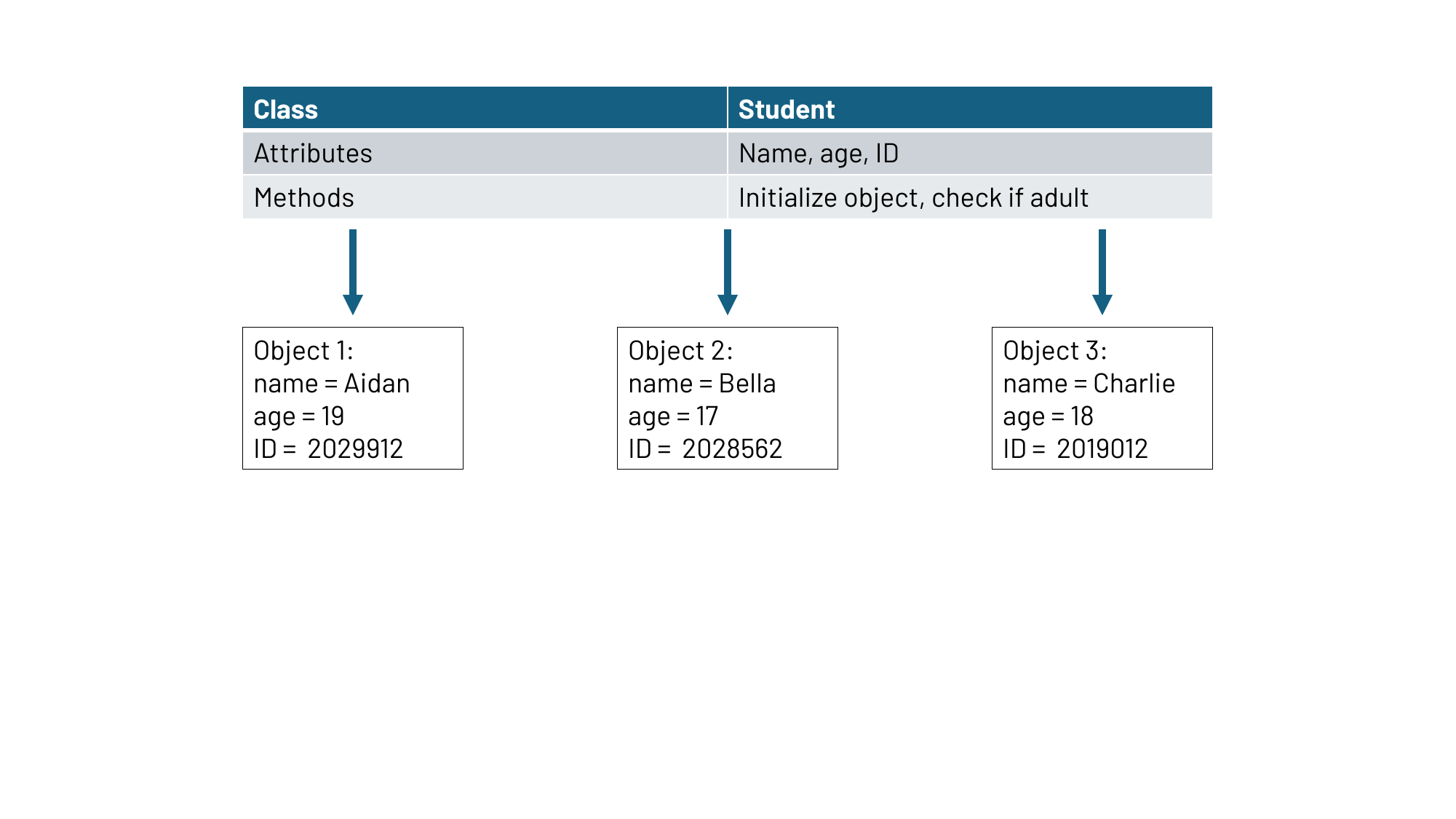

| Class | Student |
| --- | --- |
| Attributes | Name, age, ID |
| Methods | Initialize object, check if adult |
| Class | Student |
| --- | --- |
Object 1:
name = Aidan
age = 19
ID =  2029912
Object 2:
name = Bella
age = 17
ID =  2028562
Object 3:
name = Charlie
age = 18
ID =  2019012